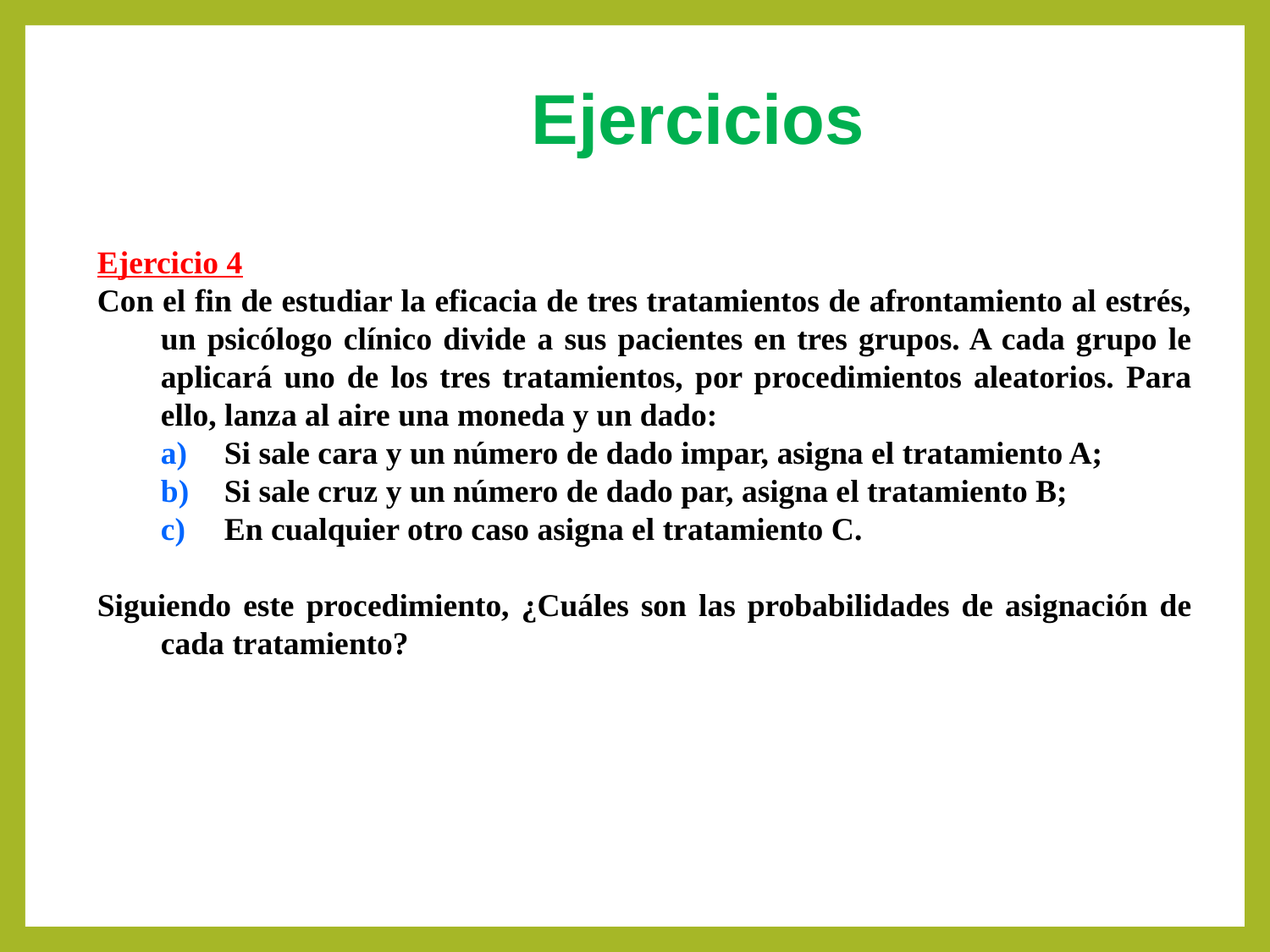

# Ejercicios
Ejercicio 4
Con el fin de estudiar la eficacia de tres tratamientos de afrontamiento al estrés, un psicólogo clínico divide a sus pacientes en tres grupos. A cada grupo le aplicará uno de los tres tratamientos, por procedimientos aleatorios. Para ello, lanza al aire una moneda y un dado:
Si sale cara y un número de dado impar, asigna el tratamiento A;
Si sale cruz y un número de dado par, asigna el tratamiento B;
En cualquier otro caso asigna el tratamiento C.

Siguiendo este procedimiento, ¿Cuáles son las probabilidades de asignación de cada tratamiento?